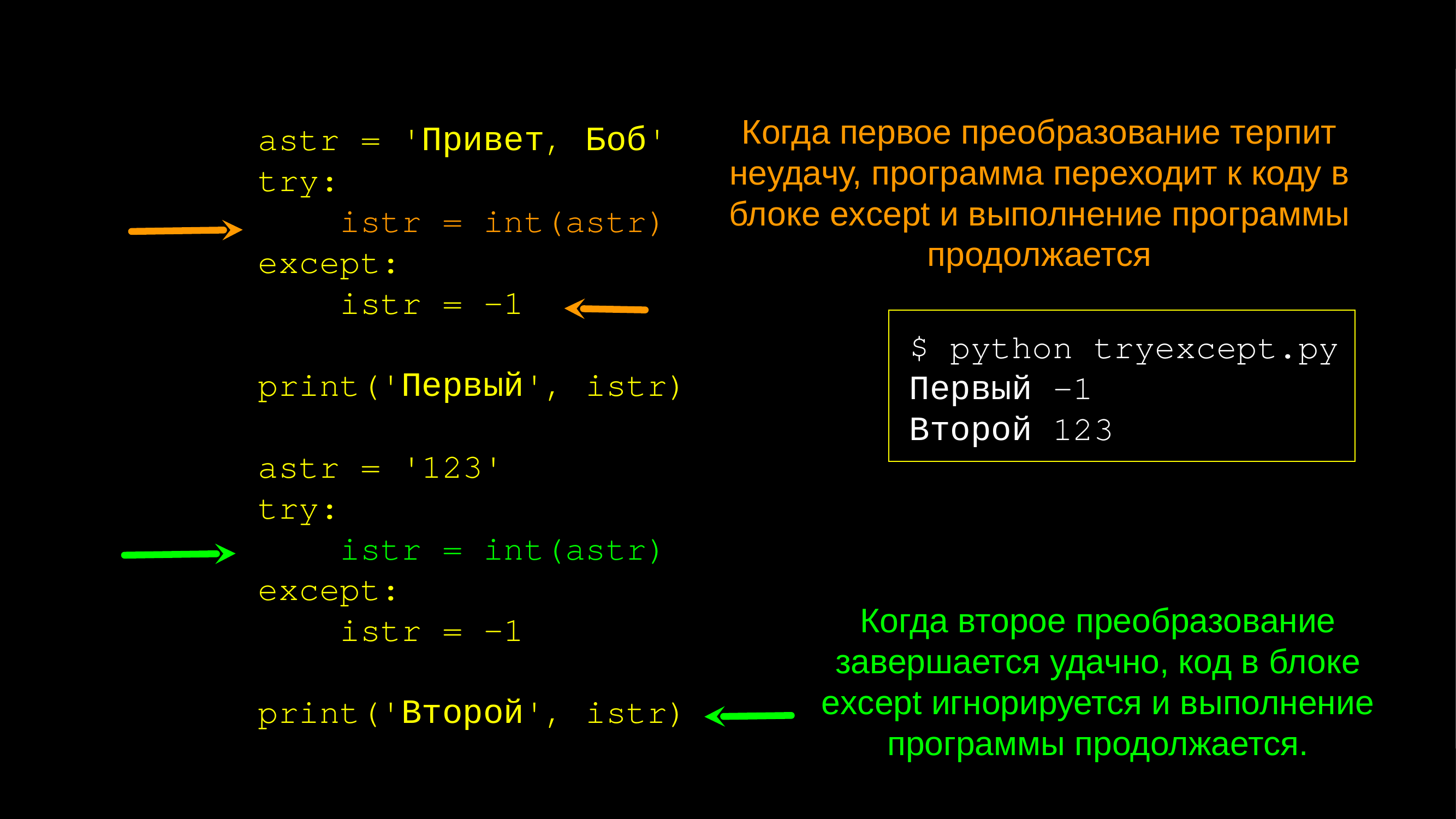

Когда первое преобразование терпит неудачу, программа переходит к коду в блоке except и выполнение программы продолжается
astr = 'Привет, Боб'
try:
    istr = int(astr)
except:
    istr = -1

print('Первый', istr)

astr = '123'
try:
    istr = int(astr)
except:
    istr = -1

print('Второй', istr)
 $ python tryexcept.py
 Первый -1
 Второй 123
Когда второе преобразование завершается удачно, код в блоке except игнорируется и выполнение программы продолжается.